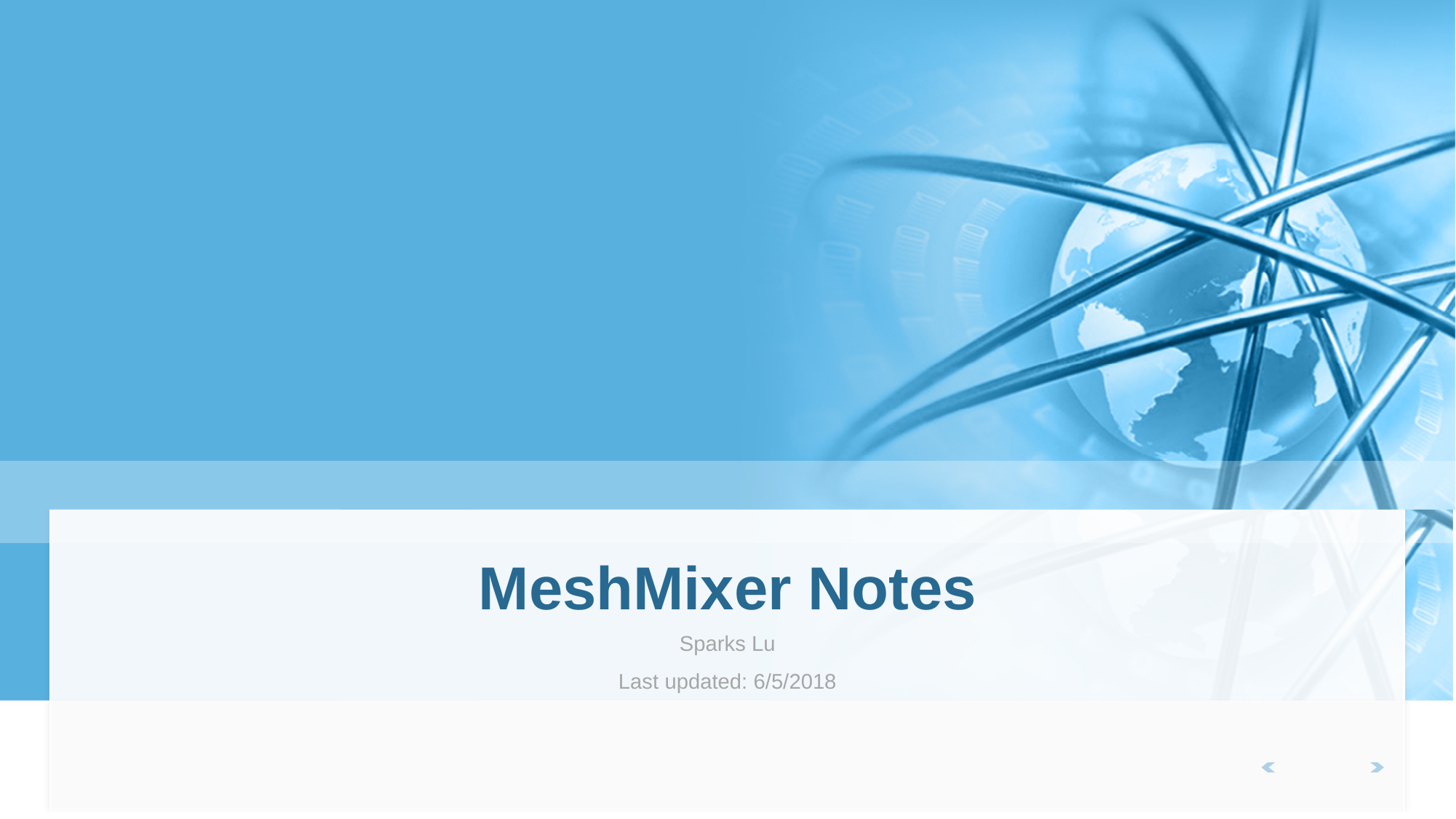

# MeshMixer Notes
Sparks Lu
Last updated: 6/5/2018